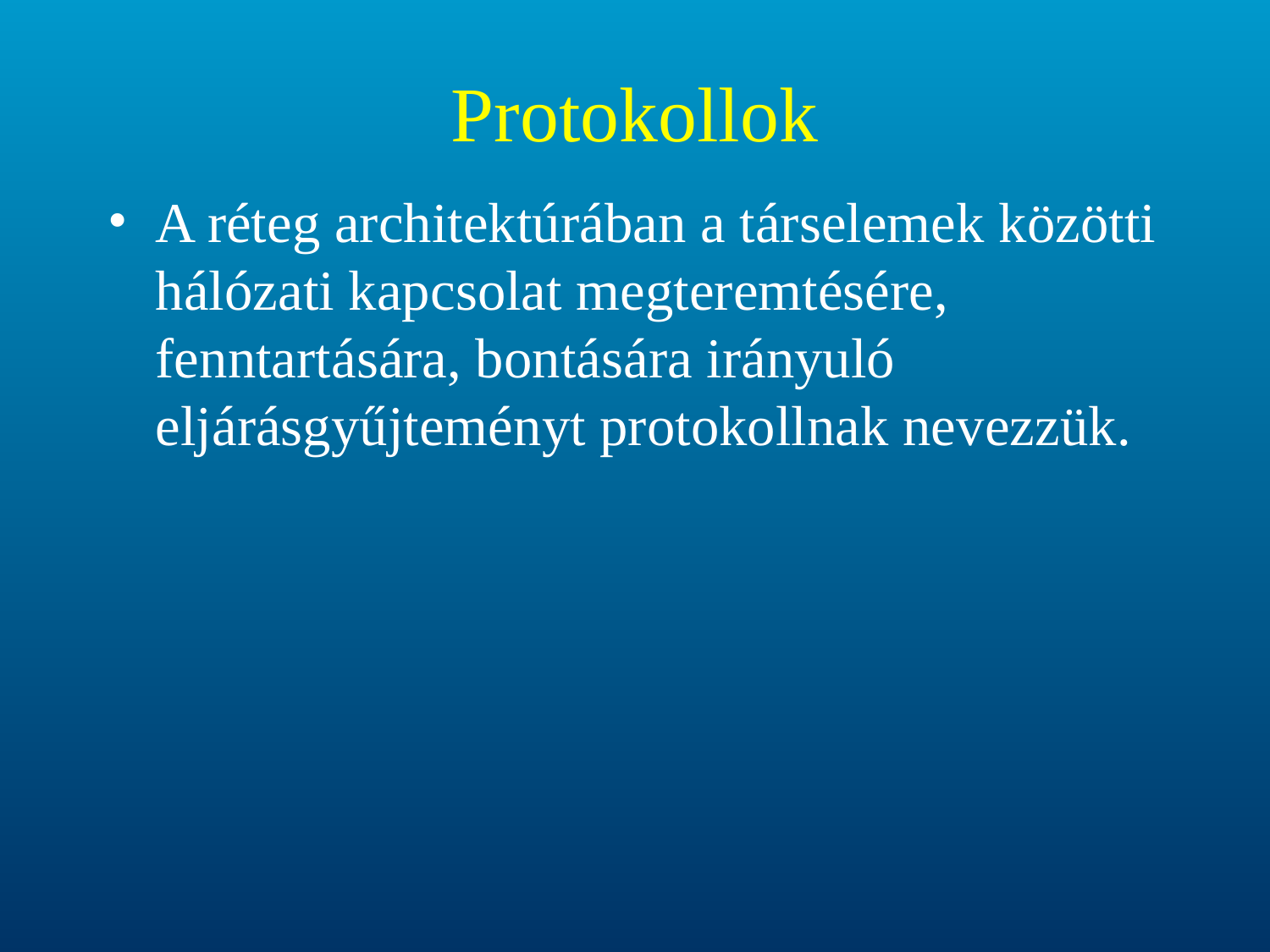

# Protokollok
A réteg architektúrában a társelemek közötti hálózati kapcsolat megteremtésére, fenntartására, bontására irányuló eljárásgyűjteményt protokollnak nevezzük.